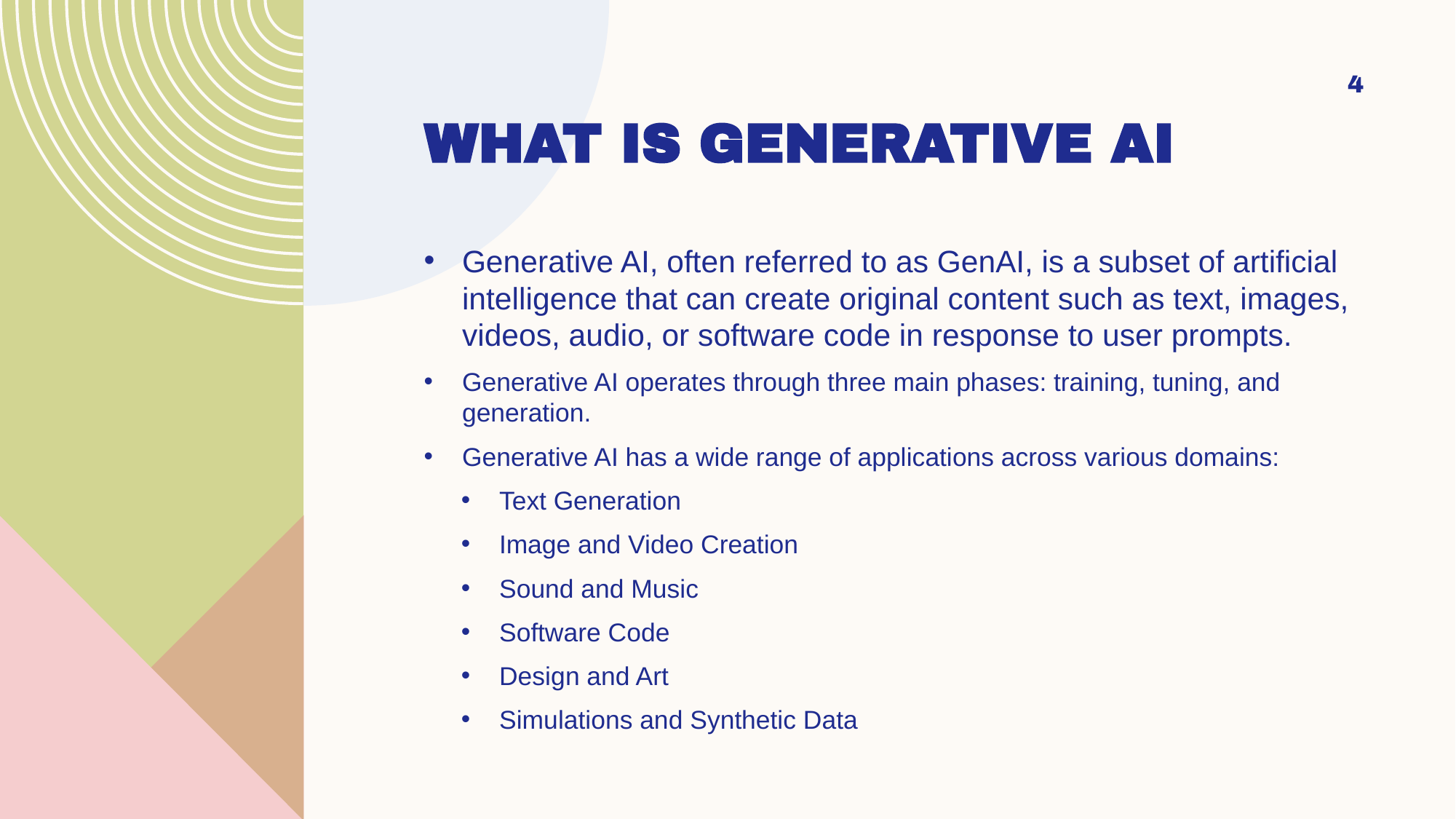

# What is generative ai
4
Generative AI, often referred to as GenAI, is a subset of artificial intelligence that can create original content such as text, images, videos, audio, or software code in response to user prompts.
Generative AI operates through three main phases: training, tuning, and generation.
Generative AI has a wide range of applications across various domains:
Text Generation
Image and Video Creation
Sound and Music
Software Code
Design and Art
Simulations and Synthetic Data